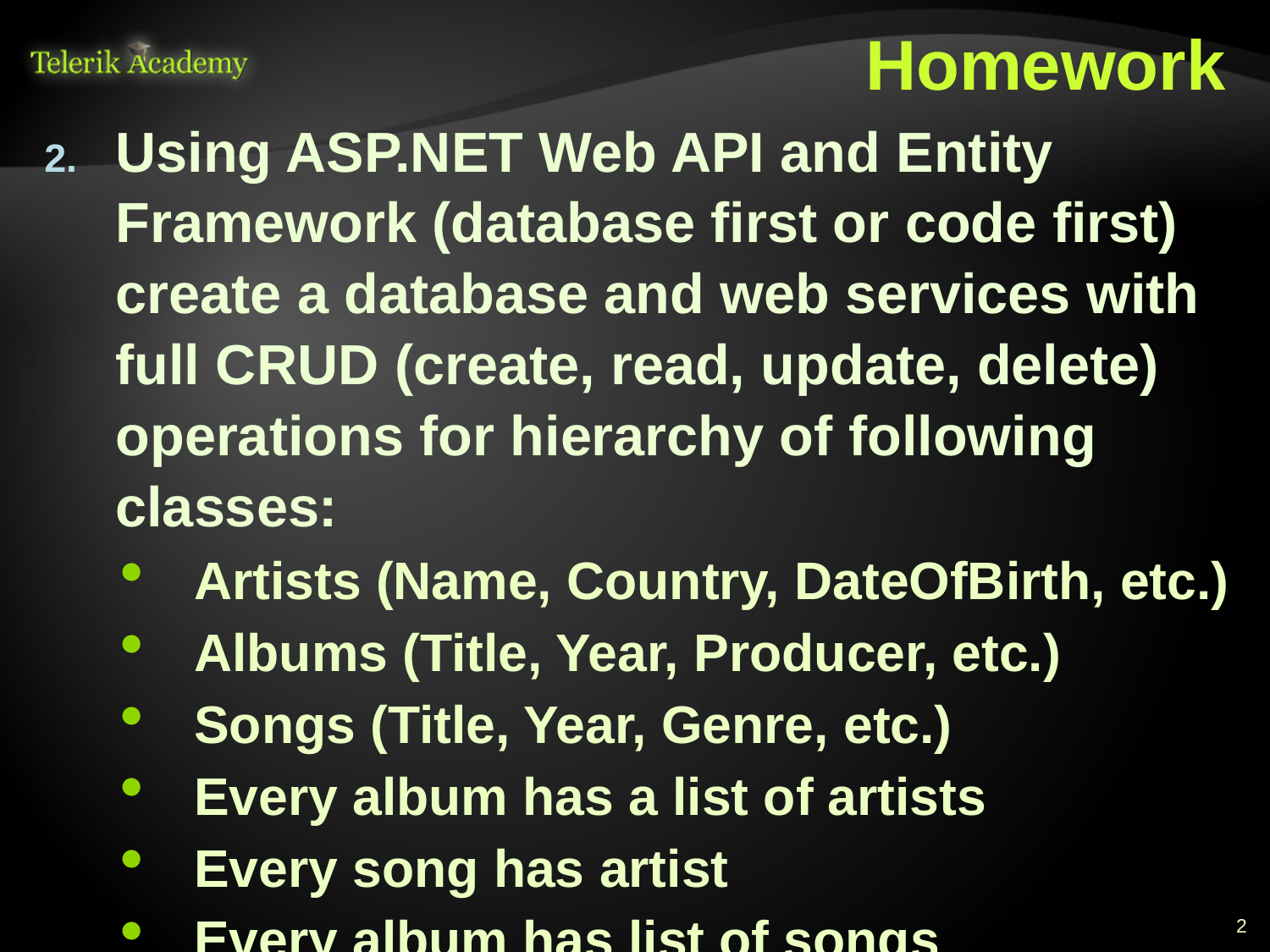

# Homework
Using ASP.NET Web API and Entity Framework (database first or code first) create a database and web services with full CRUD (create, read, update, delete) operations for hierarchy of following classes:
Artists (Name, Country, DateOfBirth, etc.)
Albums (Title, Year, Producer, etc.)
Songs (Title, Year, Genre, etc.)
Every album has a list of artists
Every song has artist
Every album has list of songs
2